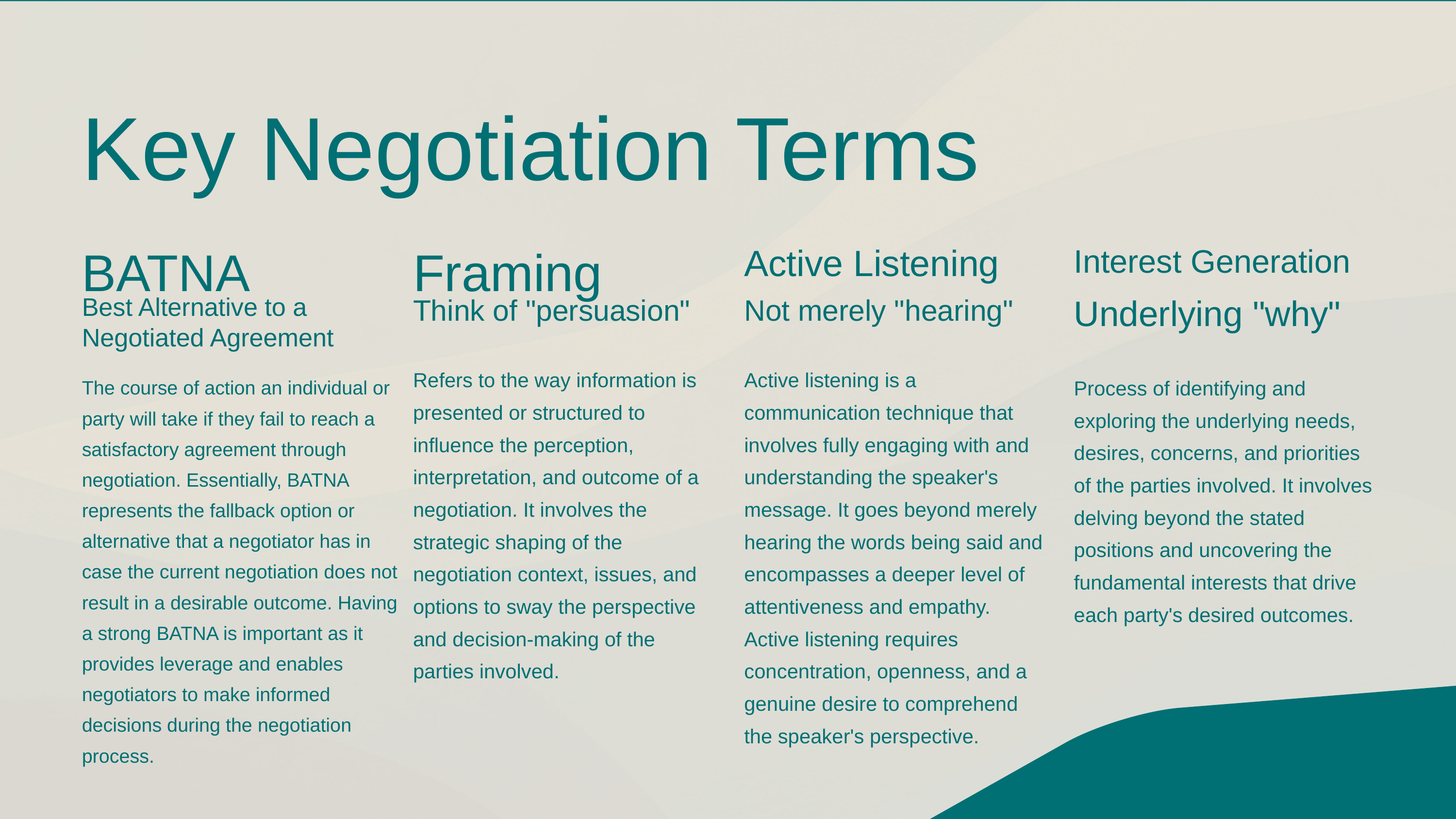

Key Negotiation Terms
BATNA
Framing
Active Listening
Interest Generation
Best Alternative to a Negotiated Agreement
Underlying "why"
Think of "persuasion"
Not merely "hearing"
Refers to the way information is presented or structured to influence the perception, interpretation, and outcome of a negotiation. It involves the strategic shaping of the negotiation context, issues, and options to sway the perspective and decision-making of the parties involved.
Active listening is a communication technique that involves fully engaging with and understanding the speaker's message. It goes beyond merely hearing the words being said and encompasses a deeper level of attentiveness and empathy. Active listening requires concentration, openness, and a genuine desire to comprehend the speaker's perspective.
Process of identifying and exploring the underlying needs, desires, concerns, and priorities of the parties involved. It involves delving beyond the stated positions and uncovering the fundamental interests that drive each party's desired outcomes.
The course of action an individual or party will take if they fail to reach a satisfactory agreement through negotiation. Essentially, BATNA represents the fallback option or alternative that a negotiator has in case the current negotiation does not result in a desirable outcome. Having a strong BATNA is important as it provides leverage and enables negotiators to make informed decisions during the negotiation process.